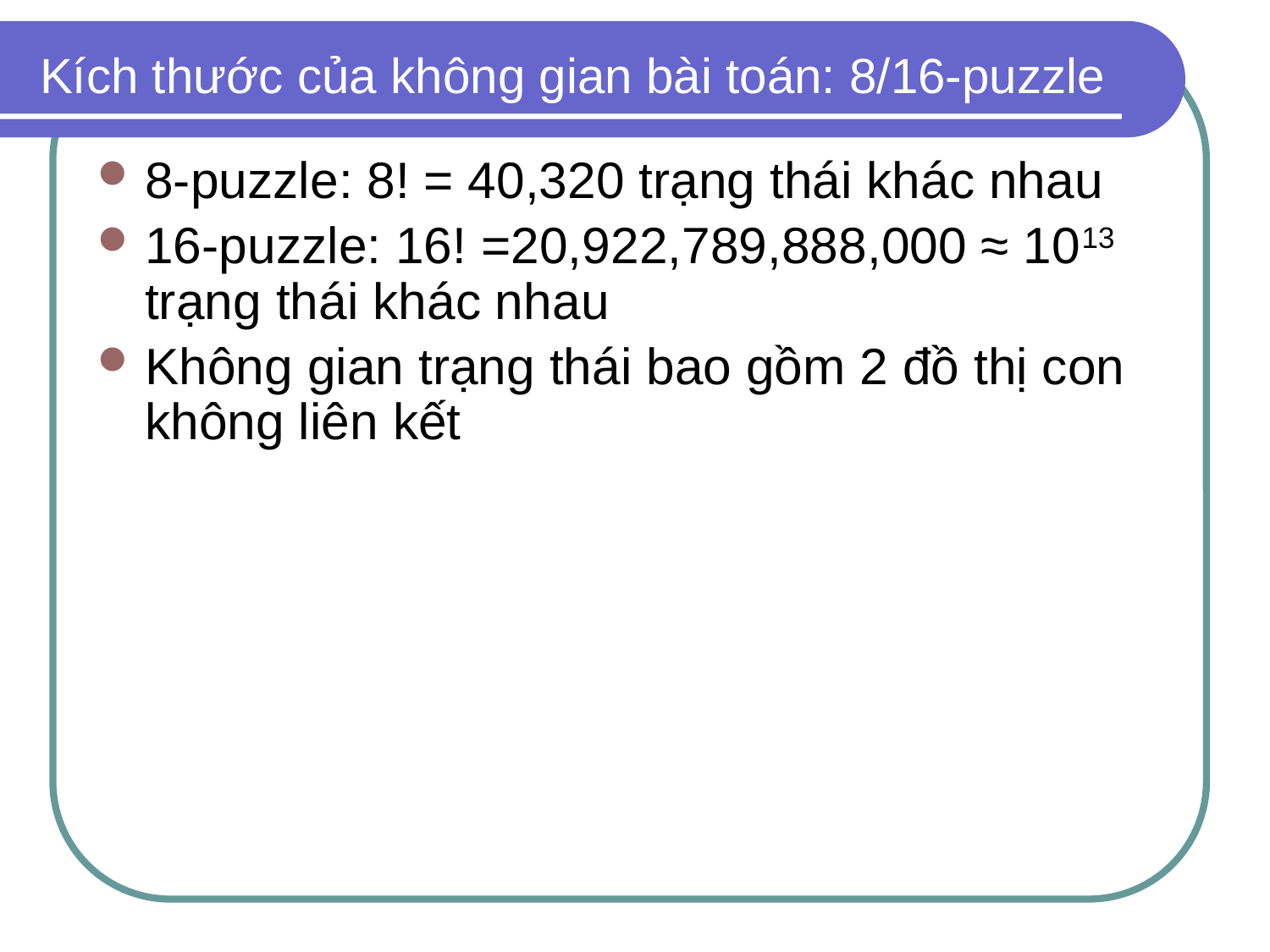

# Kích thước của không gian bài toán: 8/16-puzzle
8-puzzle: 8! = 40,320 trạng thái khác nhau
16-puzzle: 16! =20,922,789,888,000 ≈ 1013 trạng thái khác nhau
Không gian trạng thái bao gồm 2 đồ thị con không liên kết